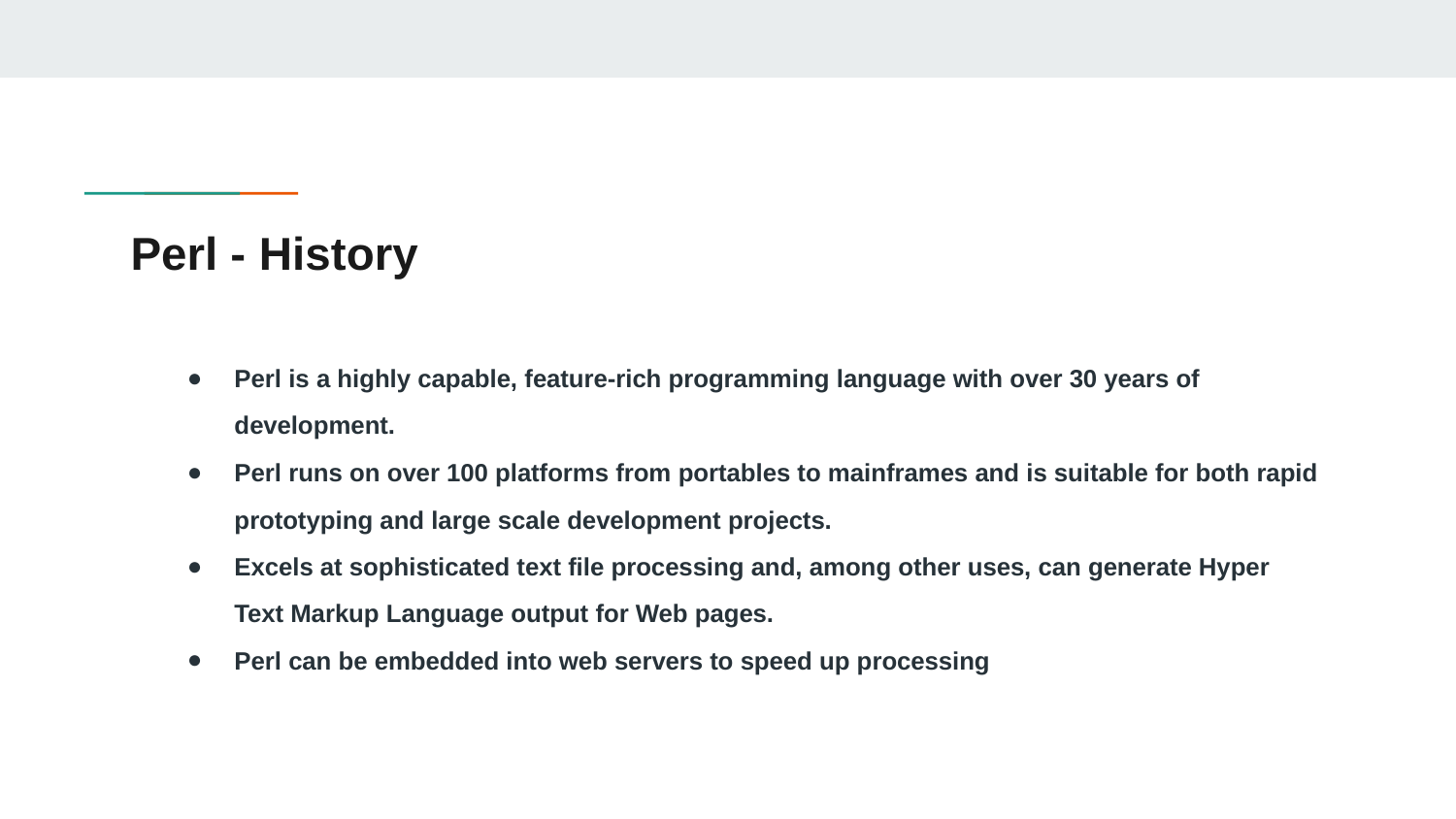

# Perl - History
Perl is a highly capable, feature-rich programming language with over 30 years of development.
Perl runs on over 100 platforms from portables to mainframes and is suitable for both rapid prototyping and large scale development projects.
Excels at sophisticated text file processing and, among other uses, can generate Hyper Text Markup Language output for Web pages.
Perl can be embedded into web servers to speed up processing